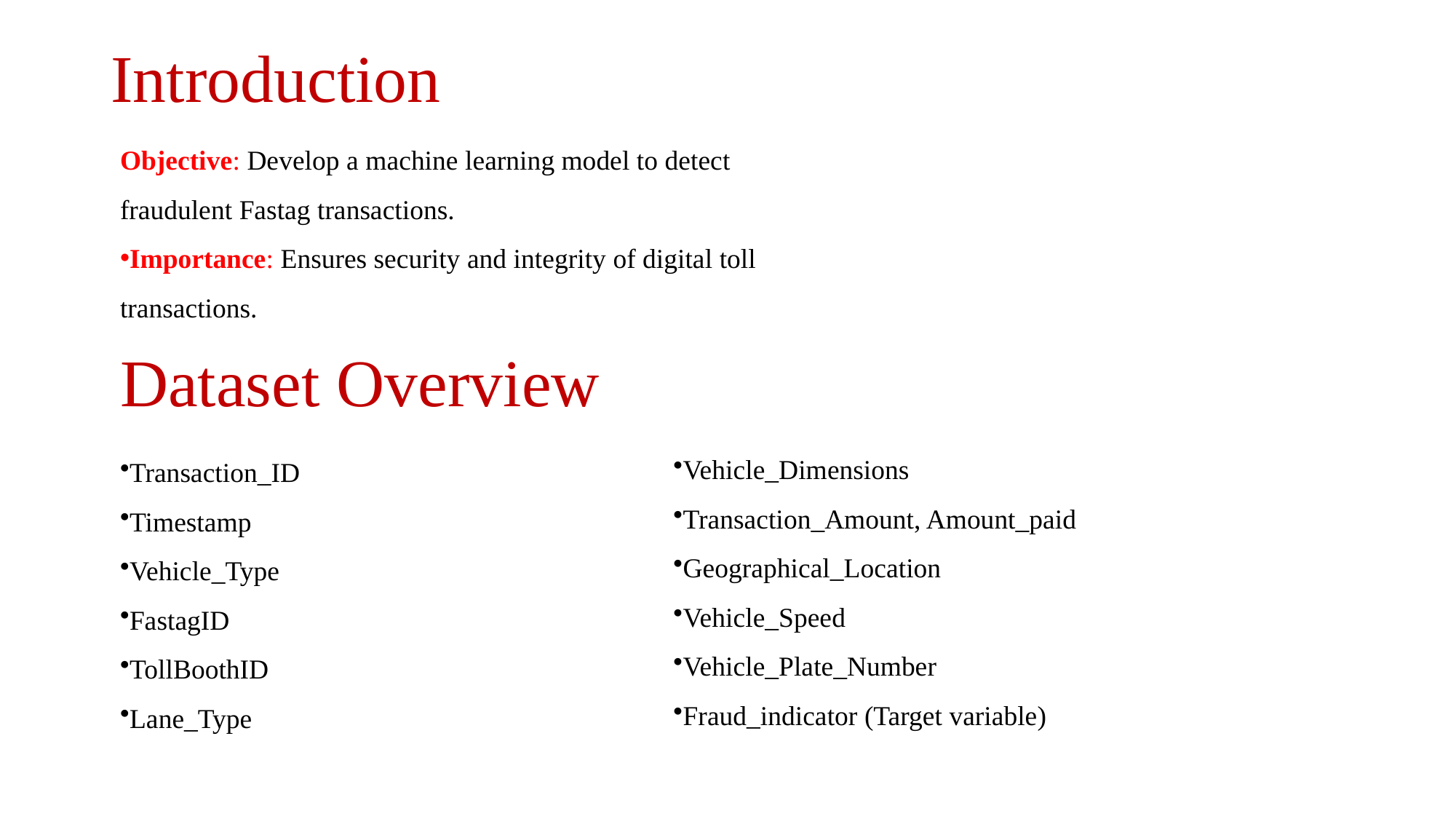

# Introduction
Objective: Develop a machine learning model to detect fraudulent Fastag transactions.
Importance: Ensures security and integrity of digital toll transactions.
Dataset Overview
Vehicle_Dimensions
Transaction_Amount, Amount_paid
Geographical_Location
Vehicle_Speed
Vehicle_Plate_Number
Fraud_indicator (Target variable)

Transaction_ID
Timestamp
Vehicle_Type
FastagID
TollBoothID
Lane_Type